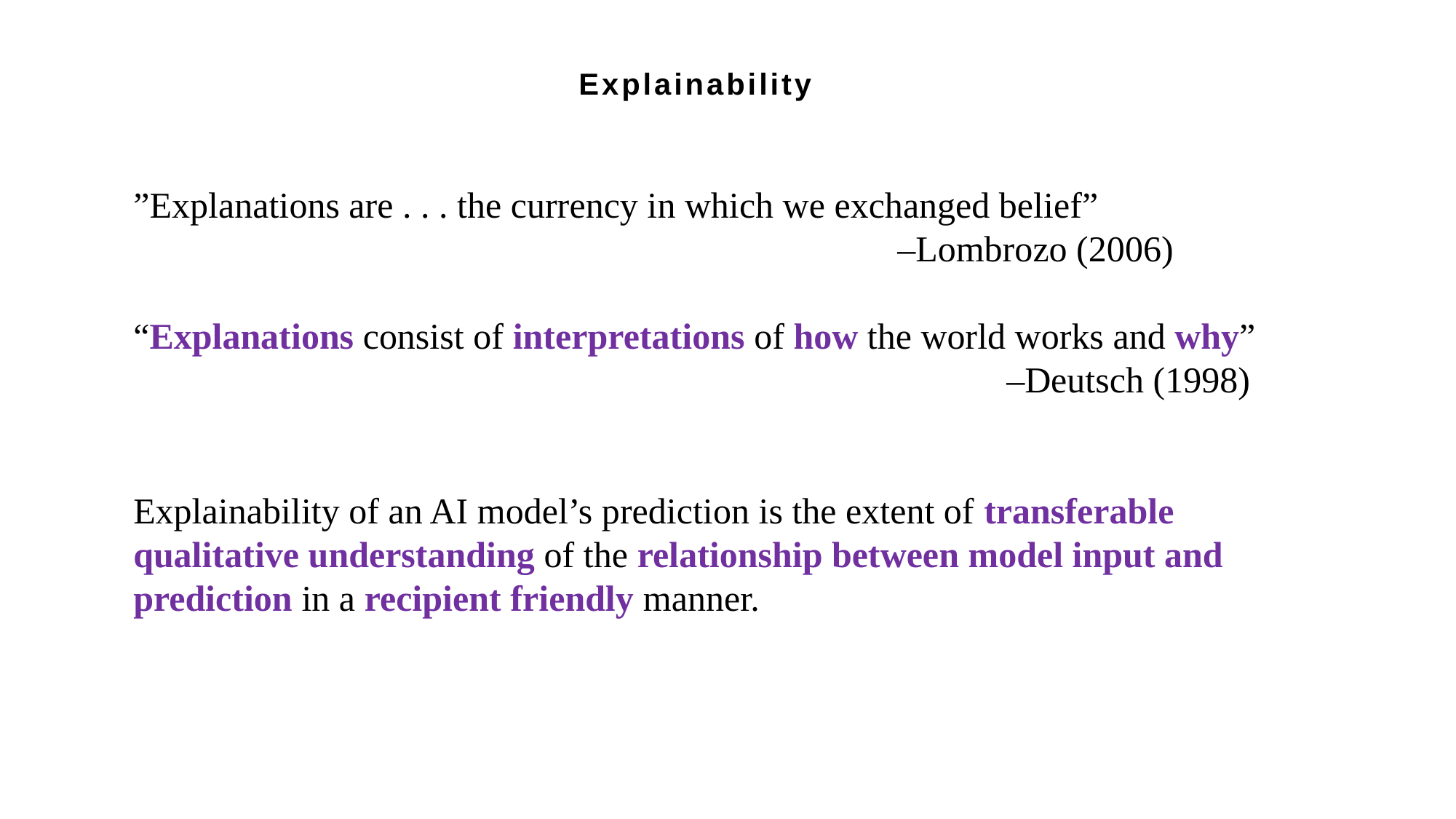

Explainability

”Explanations are . . . the currency in which we exchanged belief”
							–Lombrozo (2006)

“Explanations consist of interpretations of how the world works and why”								–Deutsch (1998)

Explainability of an AI model’s prediction is the extent of transferable qualitative understanding of the relationship between model input and prediction in a recipient friendly manner.